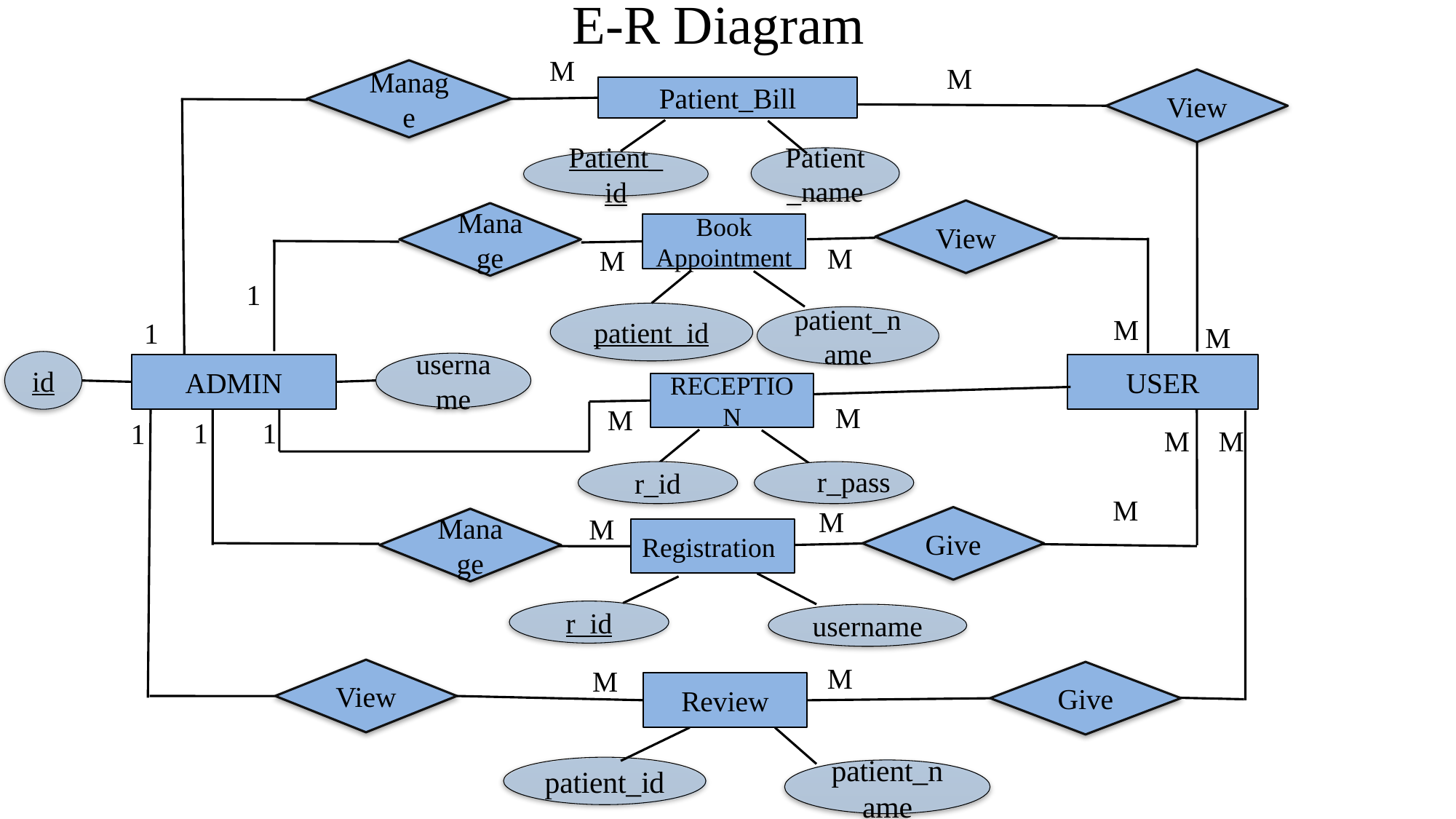

E-R Diagram
M
M
Manage
View
Patient_Bill

Patient_name
Patient_
id
View
Manage
Book Appointment
M
M

1

patient_id
M
patient_name
1
M
id
username
ADMIN
USER
RECEPTION

M
M

1
1
1

M
M

r_pass
r_id

M
M
M
Give
Manage
Registration

r_id
username
M
M
View
Give
Review

patient_id

patient_name